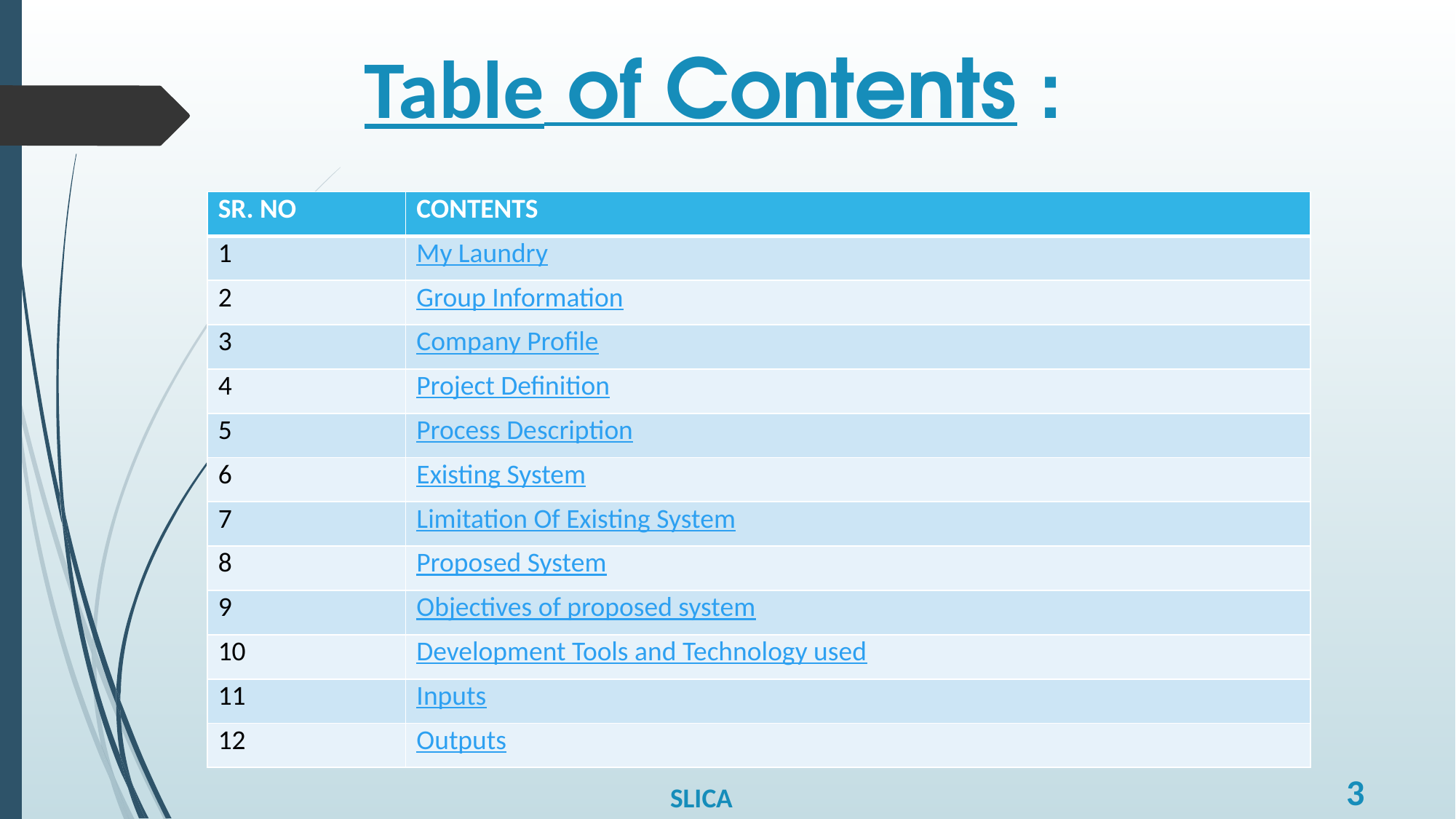

Table of Contents :
| SR. NO | CONTENTS |
| --- | --- |
| 1 | My Laundry |
| 2 | Group Information |
| 3 | Company Profile |
| 4 | Project Definition |
| 5 | Process Description |
| 6 | Existing System |
| 7 | Limitation Of Existing System |
| 8 | Proposed System |
| 9 | Objectives of proposed system |
| 10 | Development Tools and Technology used |
| 11 | Inputs |
| 12 | Outputs |
3
SLICA